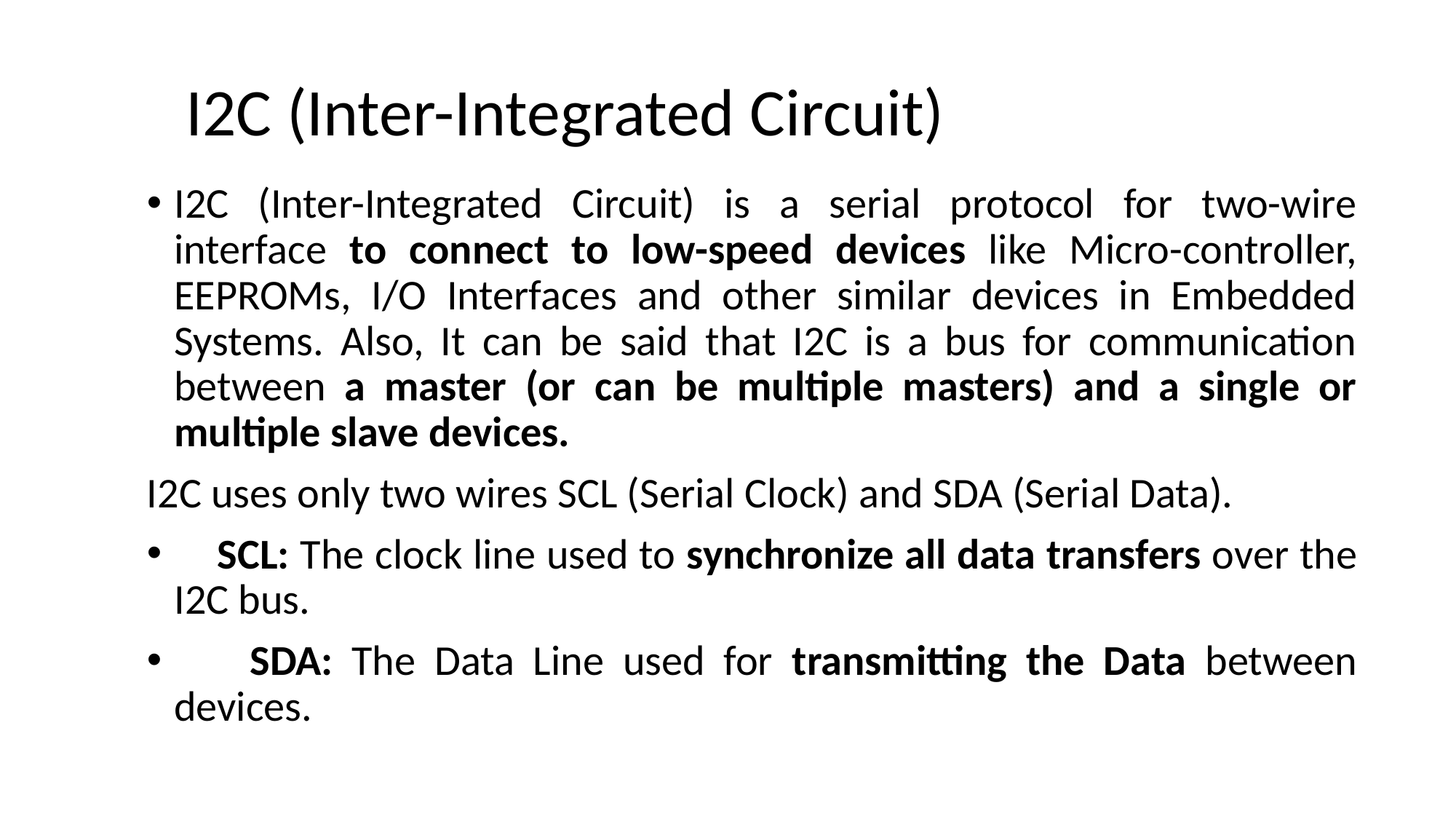

# I2C (Inter-Integrated Circuit)
I2C (Inter-Integrated Circuit) is a serial protocol for two-wire interface to connect to low-speed devices like Micro-controller, EEPROMs, I/O Interfaces and other similar devices in Embedded Systems. Also, It can be said that I2C is a bus for communication between a master (or can be multiple masters) and a single or multiple slave devices.
I2C uses only two wires SCL (Serial Clock) and SDA (Serial Data).
    SCL: The clock line used to synchronize all data transfers over the I2C bus.
    SDA: The Data Line used for transmitting the Data between devices.